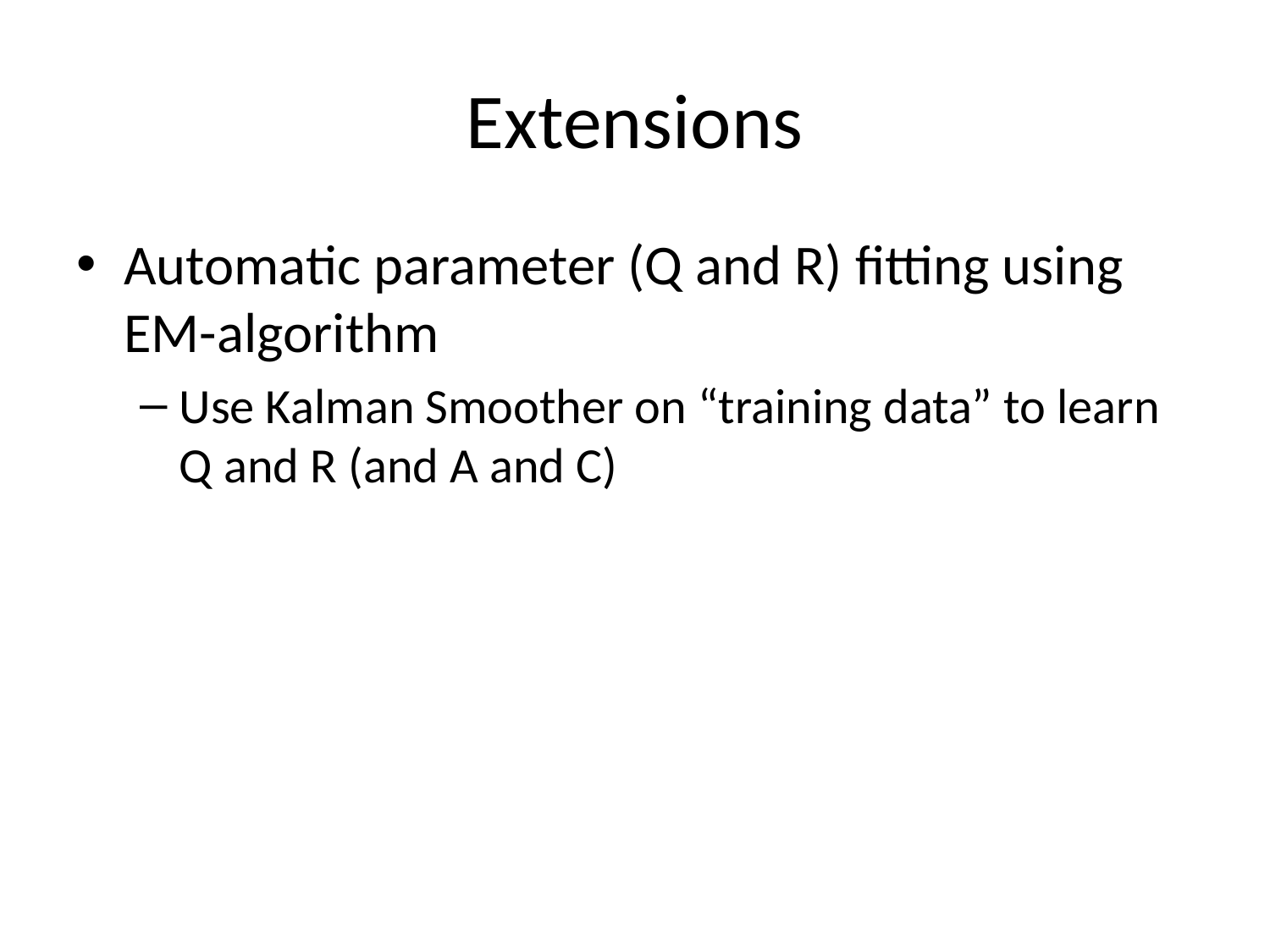

# Extensions
Automatic parameter (Q and R) fitting using EM-algorithm
Use Kalman Smoother on “training data” to learn Q and R (and A and C)